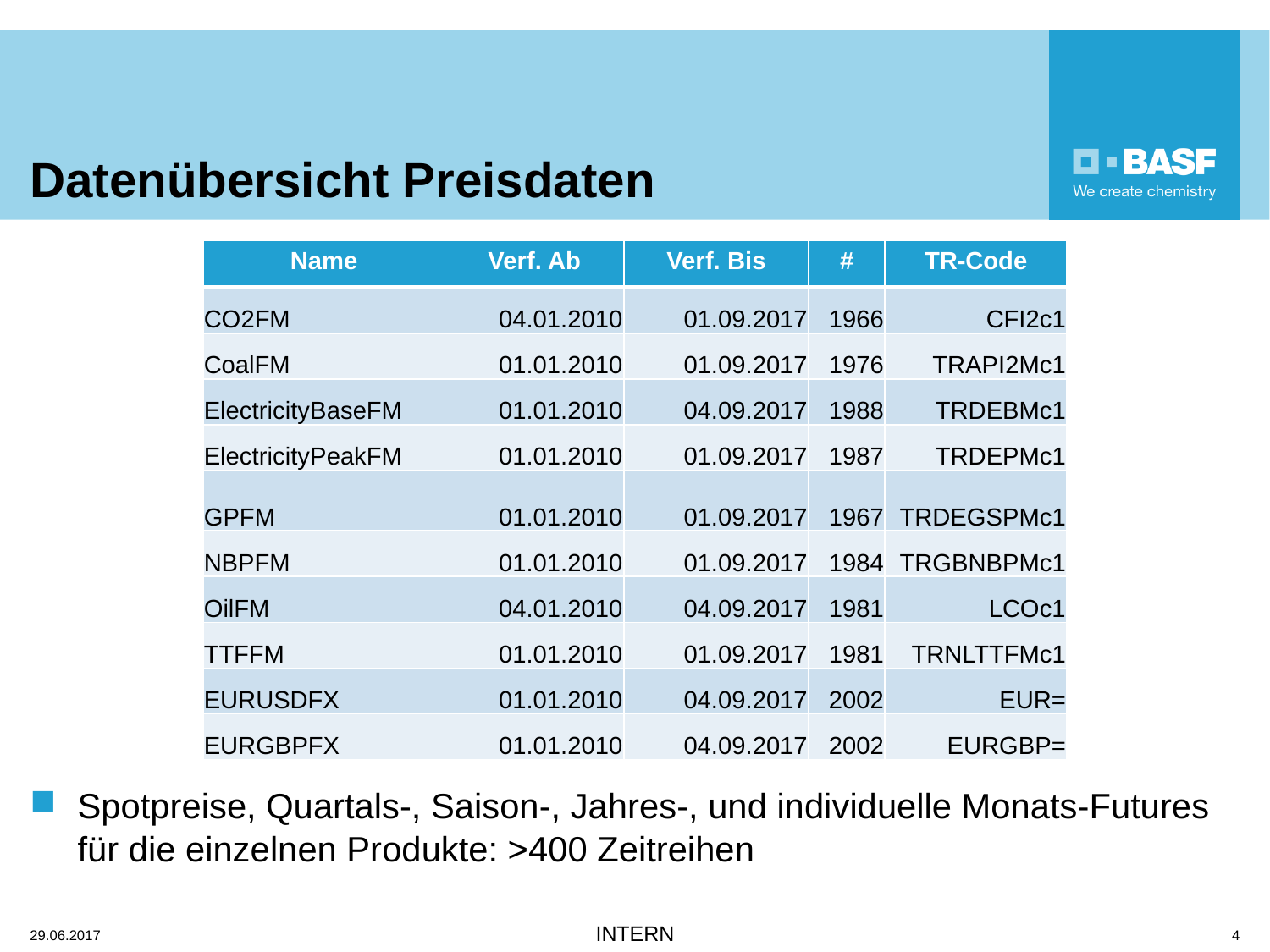

# Datenübersicht Preisdaten
| Name | Verf. Ab | Verf. Bis | # | TR-Code |
| --- | --- | --- | --- | --- |
| CO2FM | 04.01.2010 | 01.09.2017 | 1966 | CFI2c1 |
| CoalFM | 01.01.2010 | 01.09.2017 | 1976 | TRAPI2Mc1 |
| ElectricityBaseFM | 01.01.2010 | 04.09.2017 | 1988 | TRDEBMc1 |
| ElectricityPeakFM | 01.01.2010 | 01.09.2017 | 1987 | TRDEPMc1 |
| GPFM | 01.01.2010 | 01.09.2017 | 1967 | TRDEGSPMc1 |
| NBPFM | 01.01.2010 | 01.09.2017 | 1984 | TRGBNBPMc1 |
| OilFM | 04.01.2010 | 04.09.2017 | 1981 | LCOc1 |
| TTFFM | 01.01.2010 | 01.09.2017 | 1981 | TRNLTTFMc1 |
| EURUSDFX | 01.01.2010 | 04.09.2017 | 2002 | EUR= |
| EURGBPFX | 01.01.2010 | 04.09.2017 | 2002 | EURGBP= |

Spotpreise, Quartals-, Saison-, Jahres-, und individuelle Monats-Futures für die einzelnen Produkte: >400 Zeitreihen

29.06.2017
4
INTERN